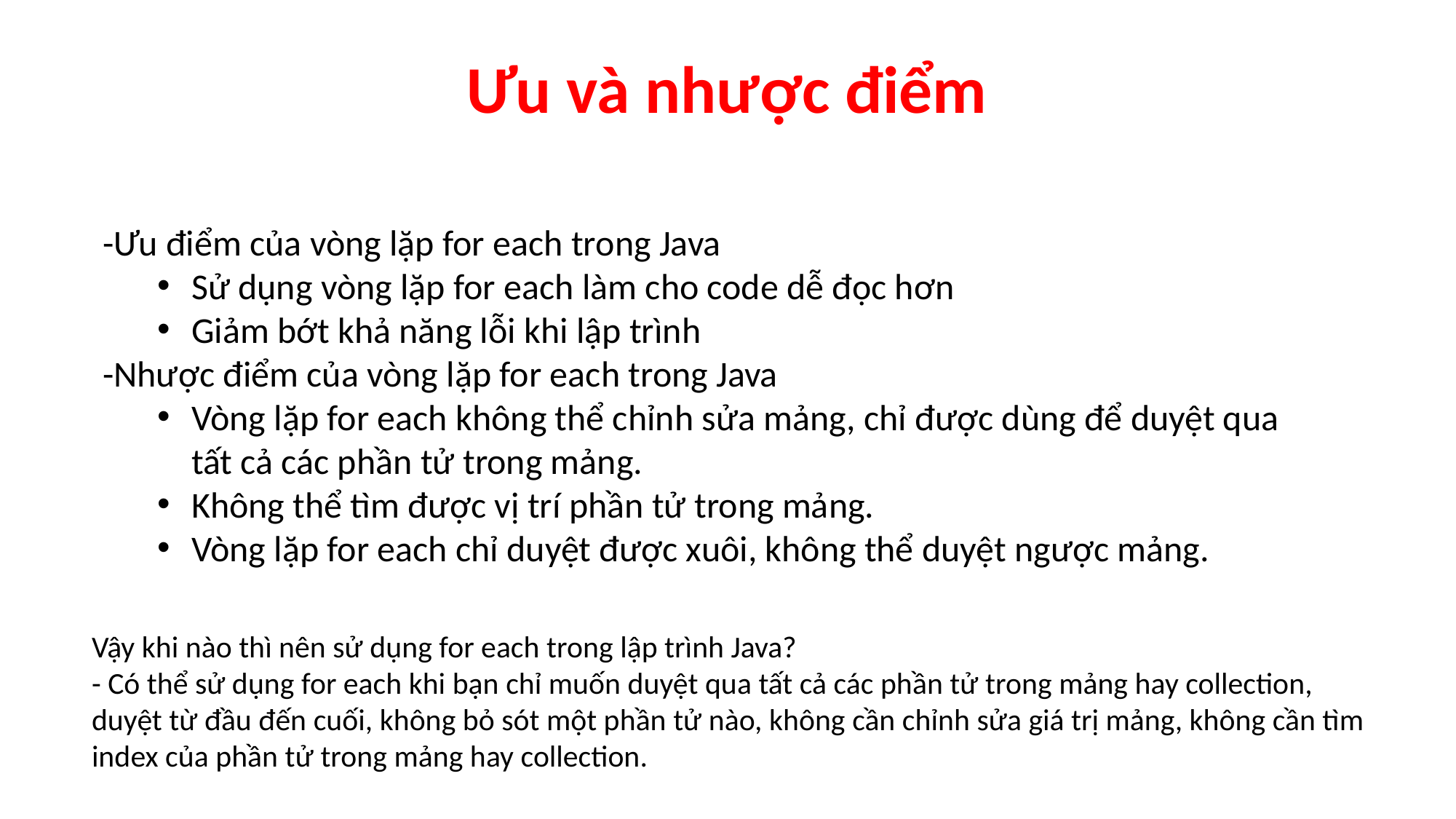

Ưu và nhược điểm
-Ưu điểm của vòng lặp for each trong Java
Sử dụng vòng lặp for each làm cho code dễ đọc hơn
Giảm bớt khả năng lỗi khi lập trình
-Nhược điểm của vòng lặp for each trong Java
Vòng lặp for each không thể chỉnh sửa mảng, chỉ được dùng để duyệt qua tất cả các phần tử trong mảng.
Không thể tìm được vị trí phần tử trong mảng.
Vòng lặp for each chỉ duyệt được xuôi, không thể duyệt ngược mảng.
Vậy khi nào thì nên sử dụng for each trong lập trình Java?
- Có thể sử dụng for each khi bạn chỉ muốn duyệt qua tất cả các phần tử trong mảng hay collection, duyệt từ đầu đến cuối, không bỏ sót một phần tử nào, không cần chỉnh sửa giá trị mảng, không cần tìm index của phần tử trong mảng hay collection.